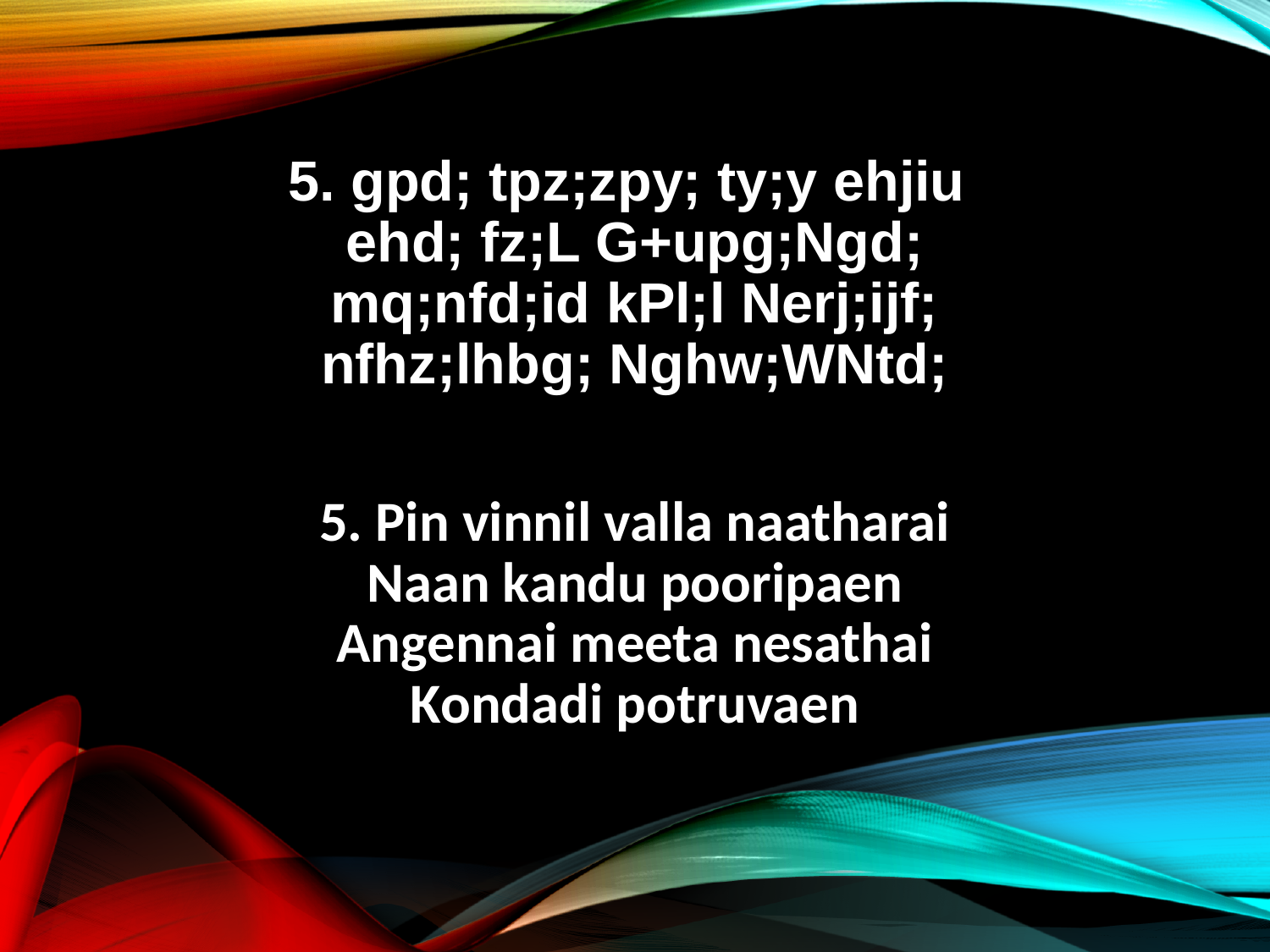

5. gpd; tpz;zpy; ty;y ehjiu
ehd; fz;L G+upg;Ngd;
mq;nfd;id kPl;l Nerj;ijf;
nfhz;lhbg; Nghw;WNtd;

5. Pin vinnil valla naatharai
Naan kandu pooripaen
Angennai meeta nesathai
Kondadi potruvaen